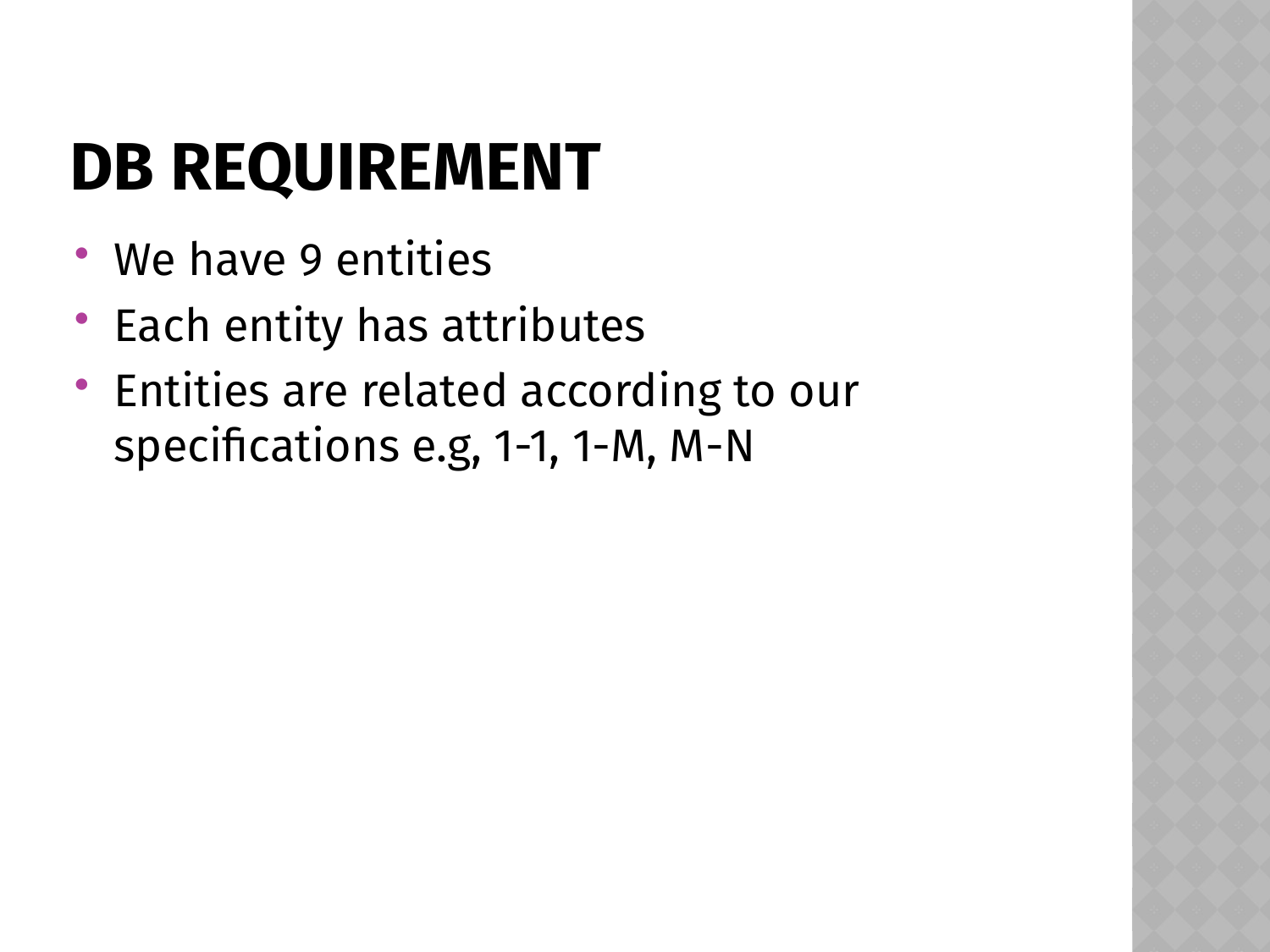

# DB requirement
We have 9 entities
Each entity has attributes
Entities are related according to our specifications e.g, 1-1, 1-M, M-N